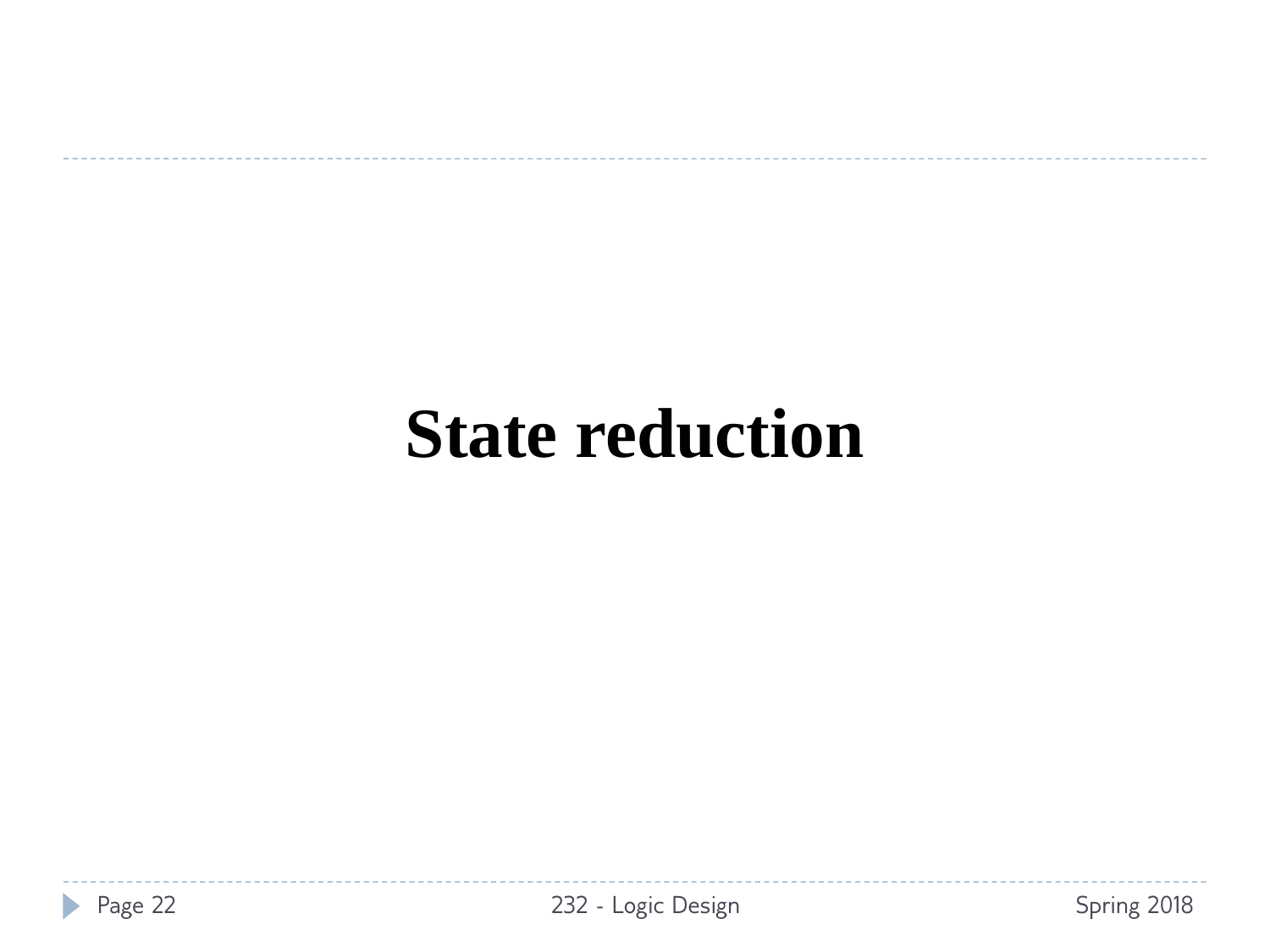

State reduction
Page 22
232 - Logic Design
Spring 2018